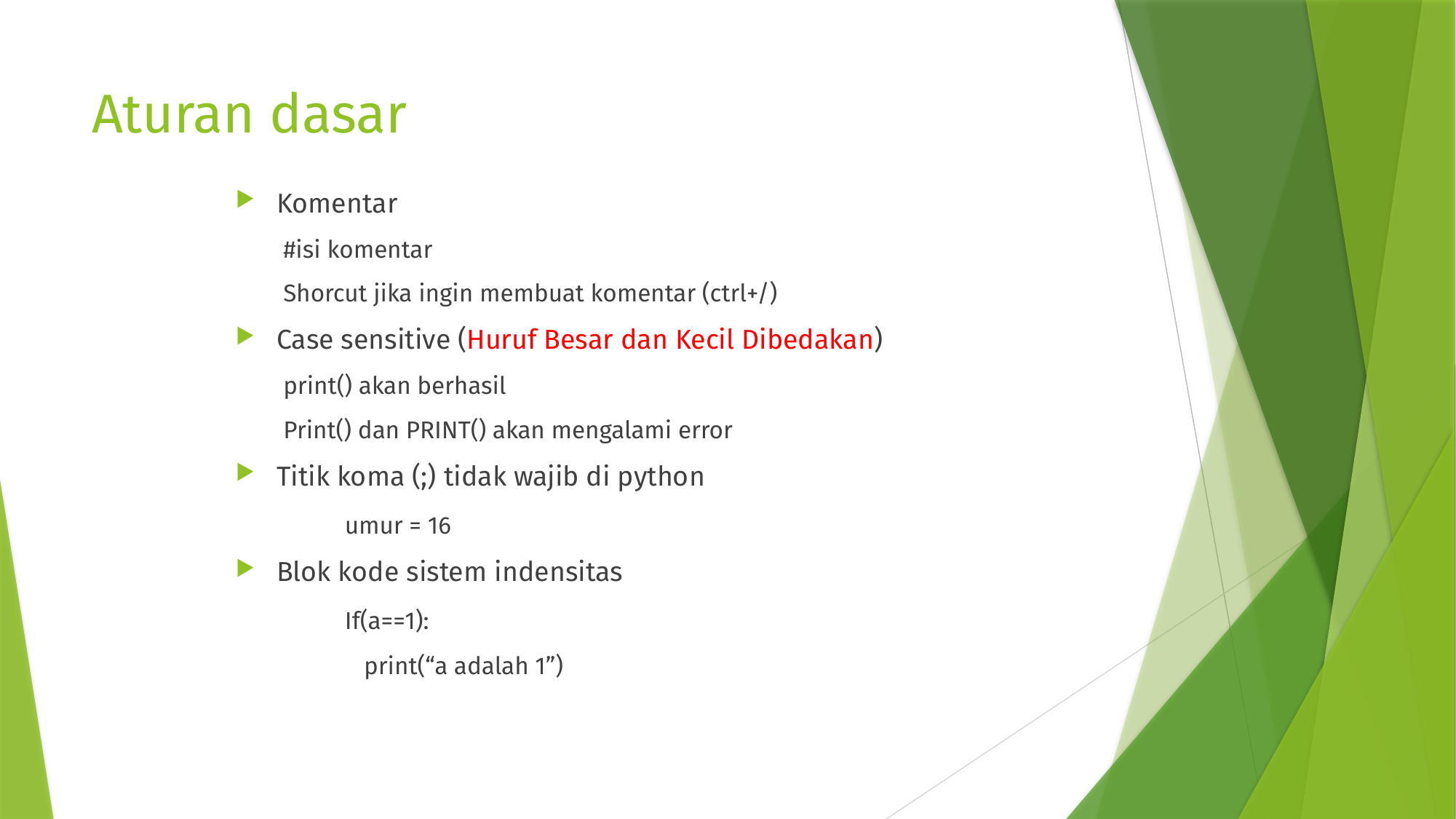

# Aturan dasar
Komentar
#isi komentar
Shorcut jika ingin membuat komentar (ctrl+/)
Case sensitive (Huruf Besar dan Kecil Dibedakan)
print() akan berhasil
Print() dan PRINT() akan mengalami error
Titik koma (;) tidak wajib di python
	umur = 16
Blok kode sistem indensitas
	If(a==1):
	   print(“a adalah 1”)